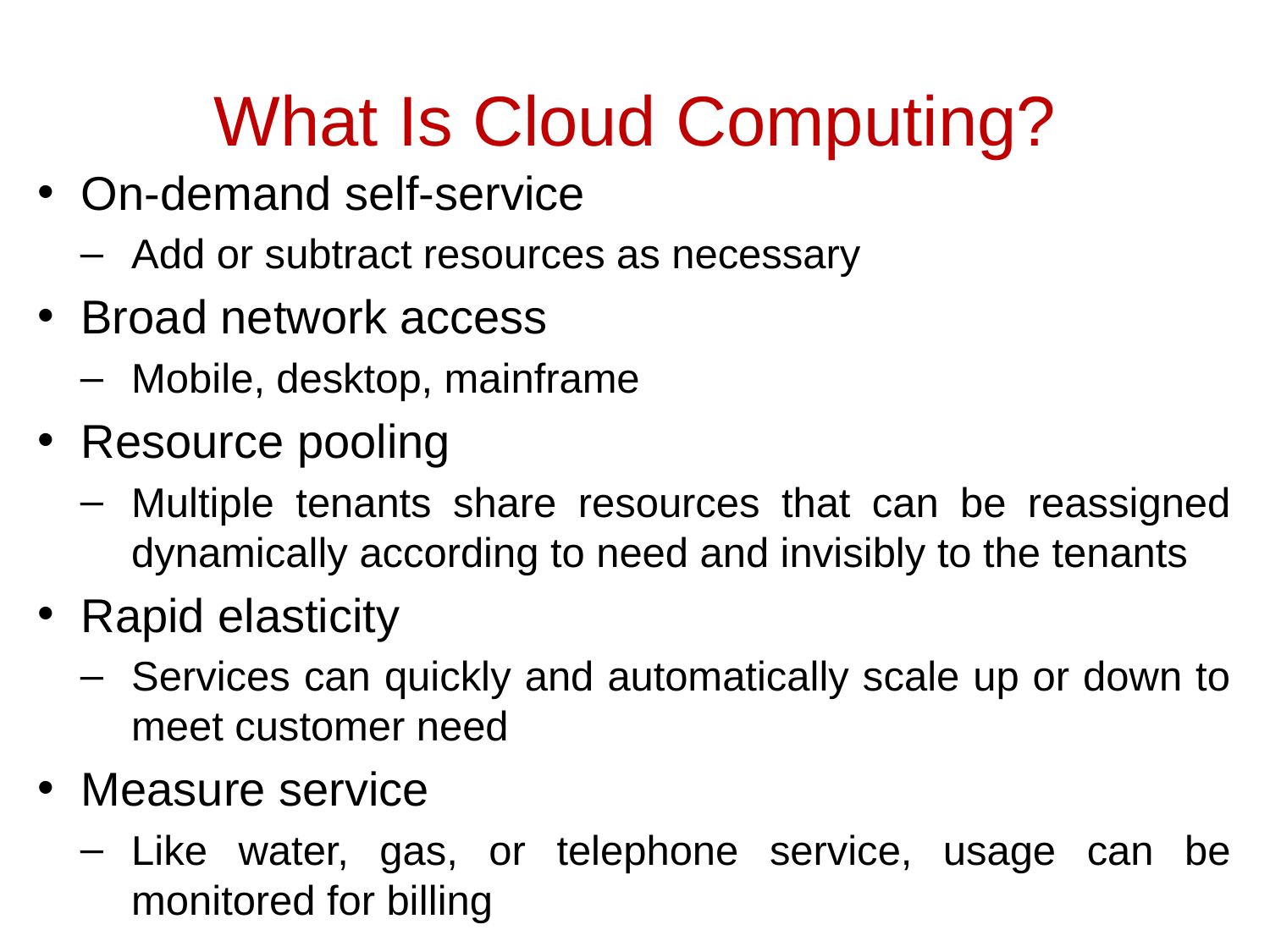

# What Is Cloud Computing?
On-demand self-service
Add or subtract resources as necessary
Broad network access
Mobile, desktop, mainframe
Resource pooling
Multiple tenants share resources that can be reassigned dynamically according to need and invisibly to the tenants
Rapid elasticity
Services can quickly and automatically scale up or down to meet customer need
Measure service
Like water, gas, or telephone service, usage can be monitored for billing